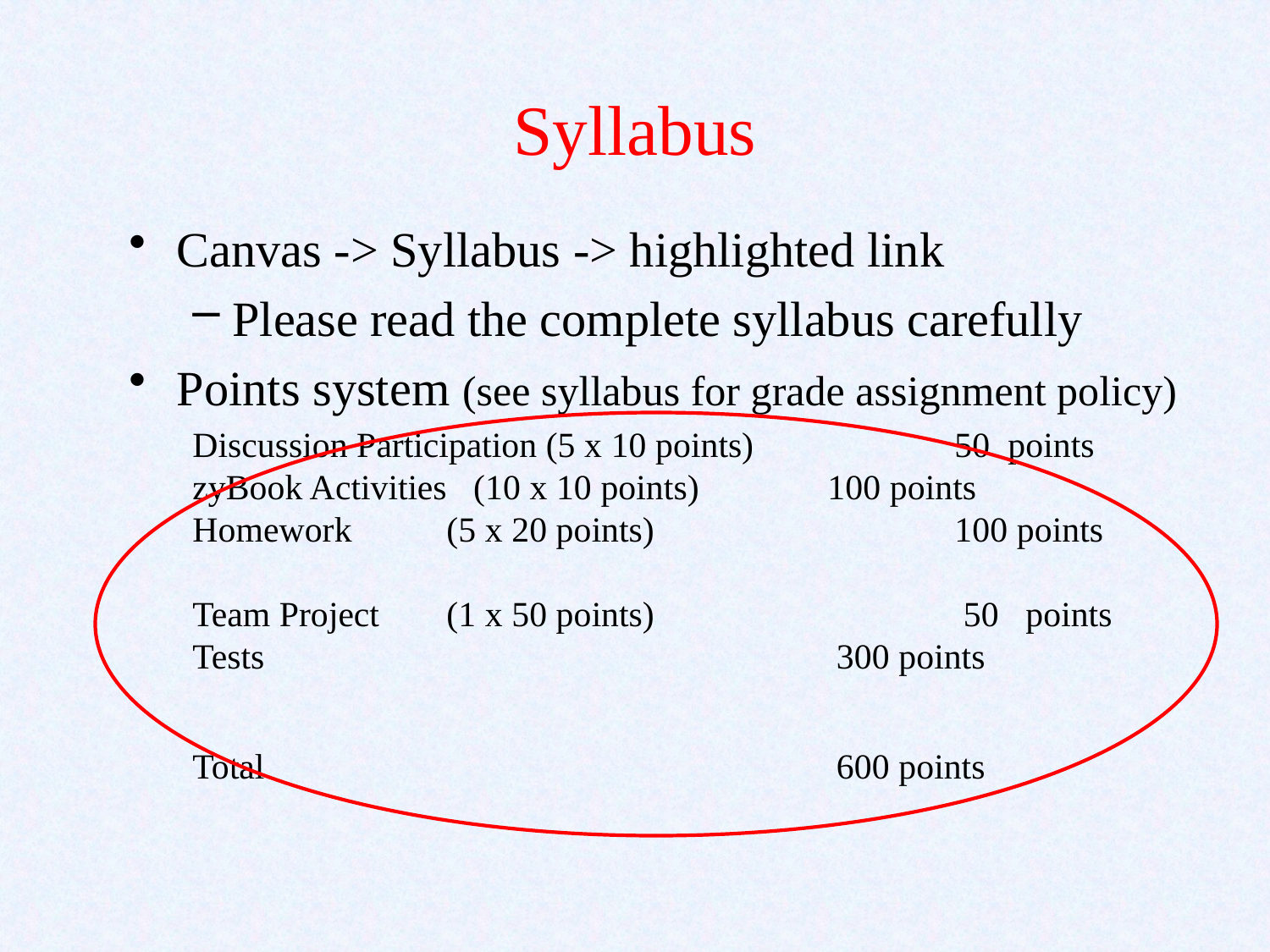

# Syllabus
Canvas -> Syllabus -> highlighted link
Please read the complete syllabus carefully
Points system (see syllabus for grade assignment policy)
Discussion Participation (5 x 10 points) 		50  points
zyBook Activities   (10 x 10 points)		100 points
Homework	(5 x 20 points)			100 points
Team Project	(1 x 50 points)			 50   points
Tests					 300 points

Total					 600 points